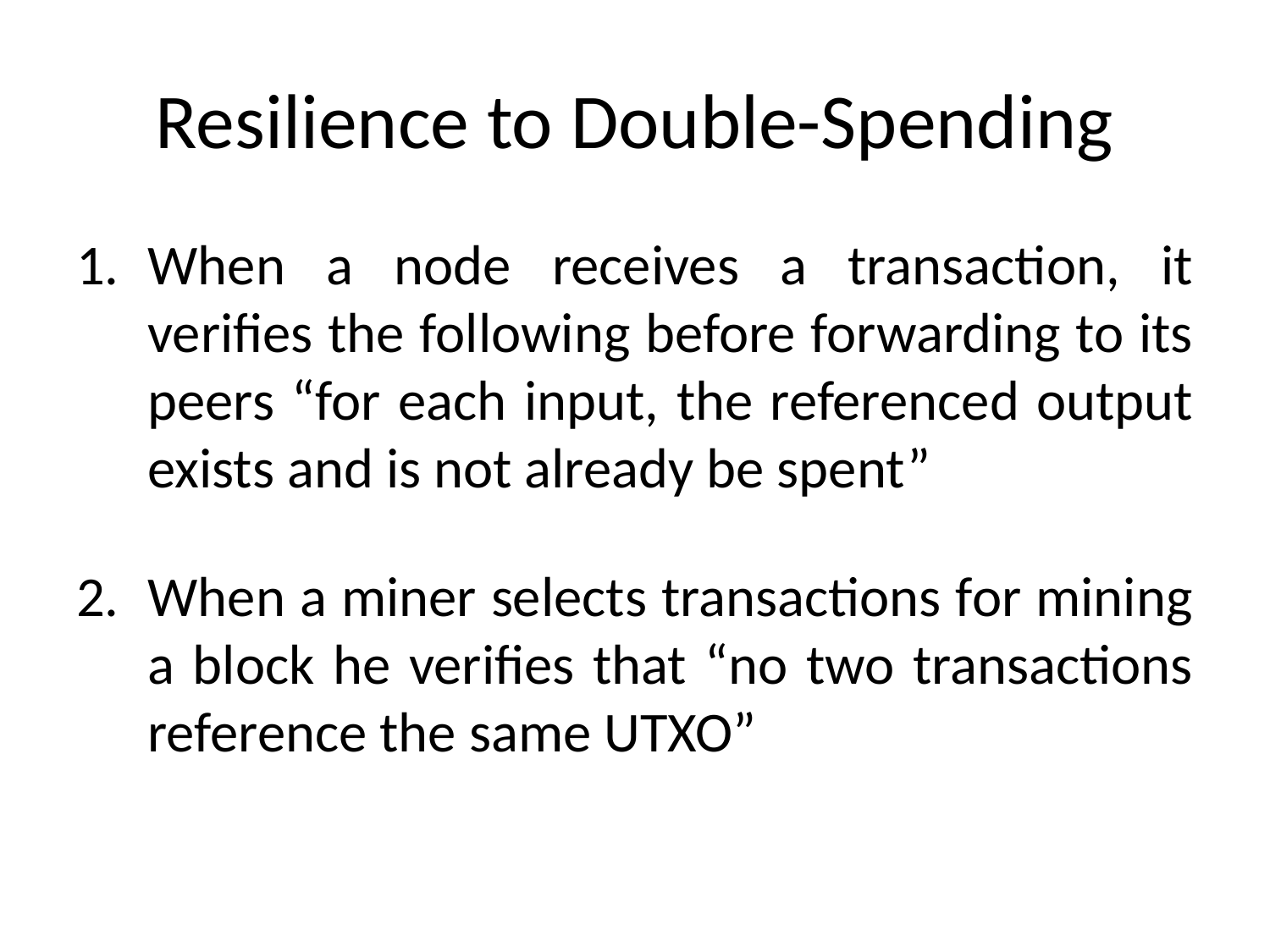

# Resilience to Double-Spending
When a node receives a transaction, it verifies the following before forwarding to its peers “for each input, the referenced output exists and is not already be spent”

When a miner selects transactions for mining a block he verifies that “no two transactions reference the same UTXO”